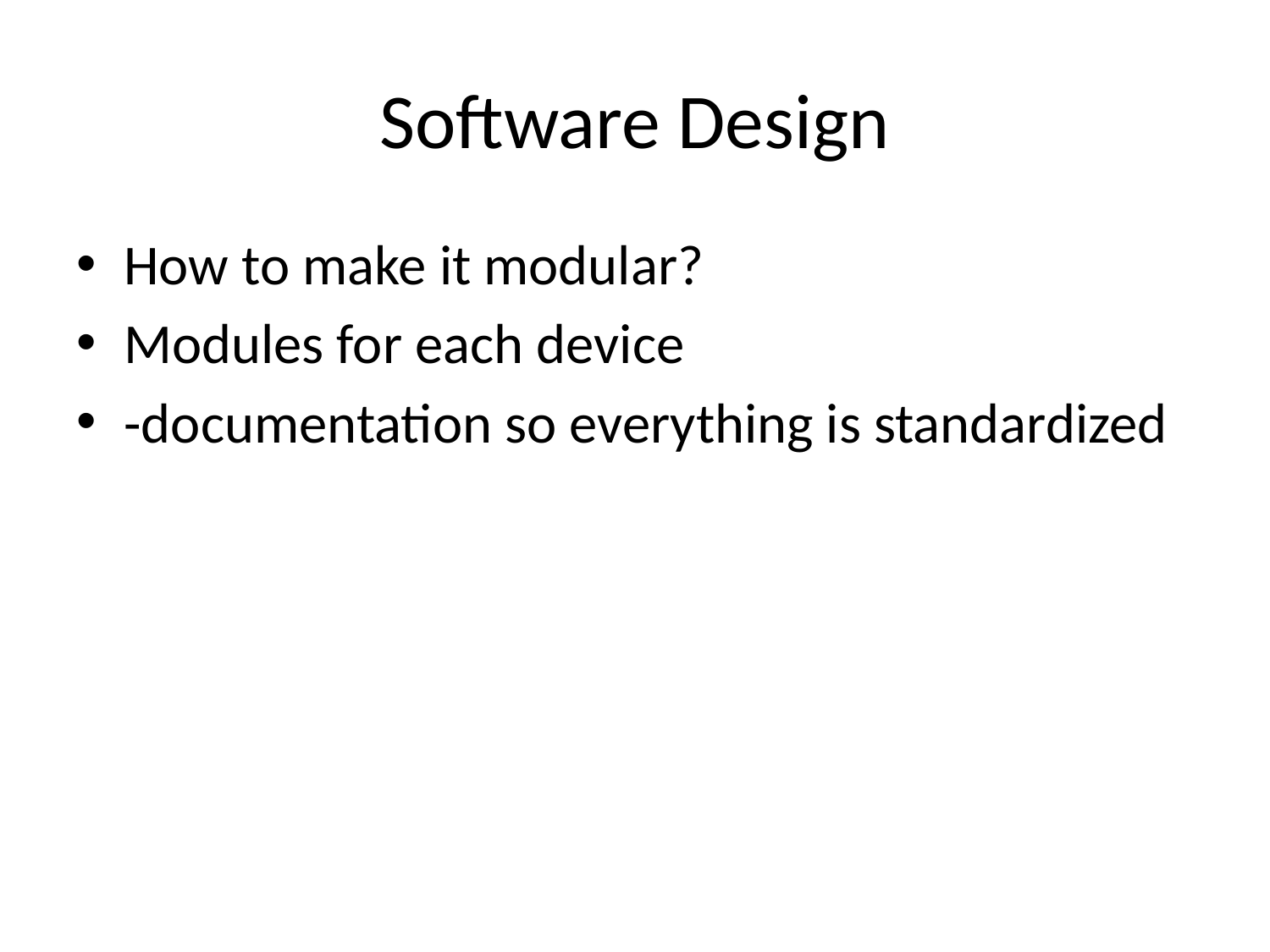

# Software Design
How to make it modular?
Modules for each device
-documentation so everything is standardized